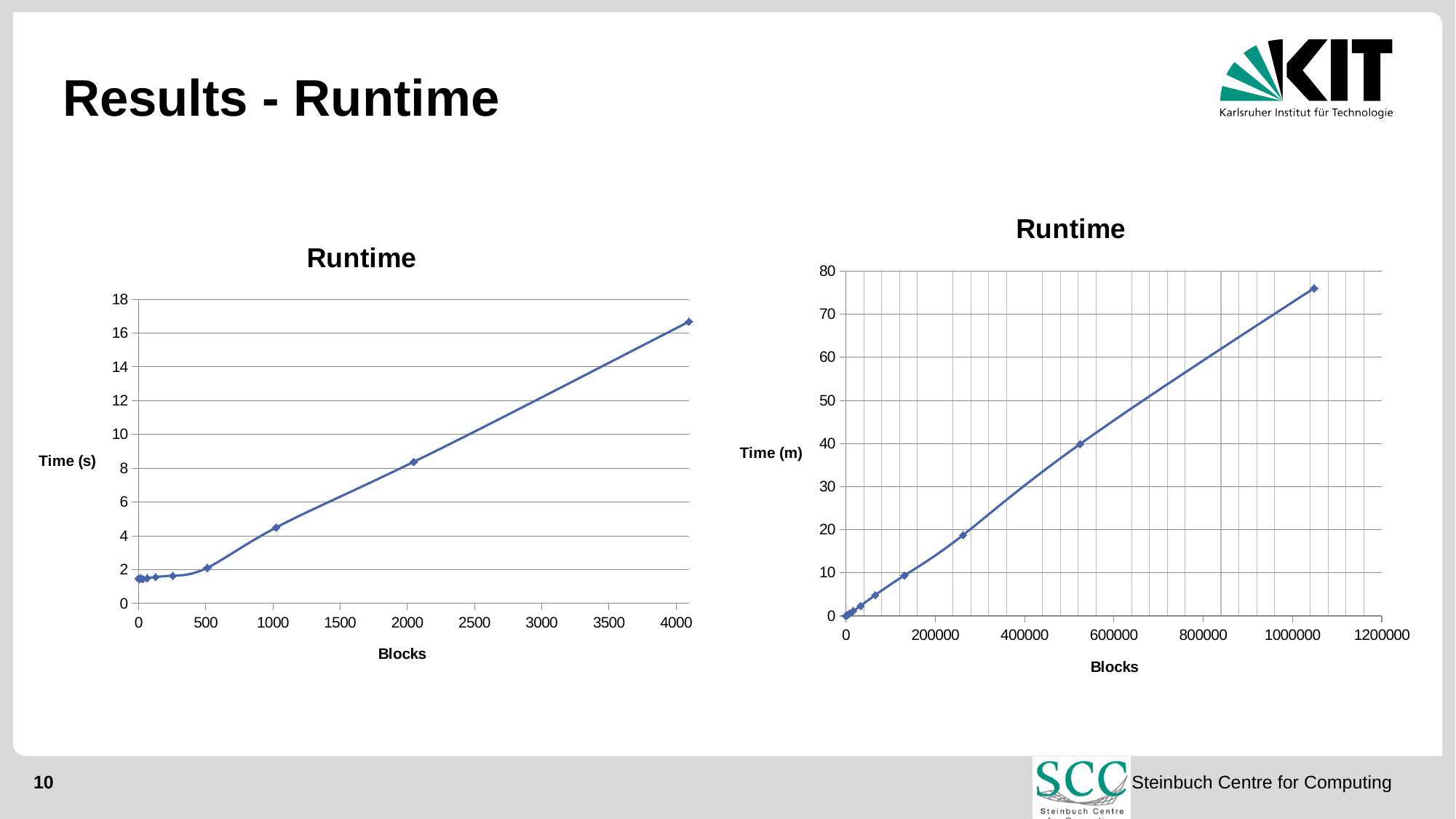

# Results - Runtime

### Chart: Runtime

| Category |  |
|---|---|

### Chart: Runtime

| Category |  |
|---|---|
10